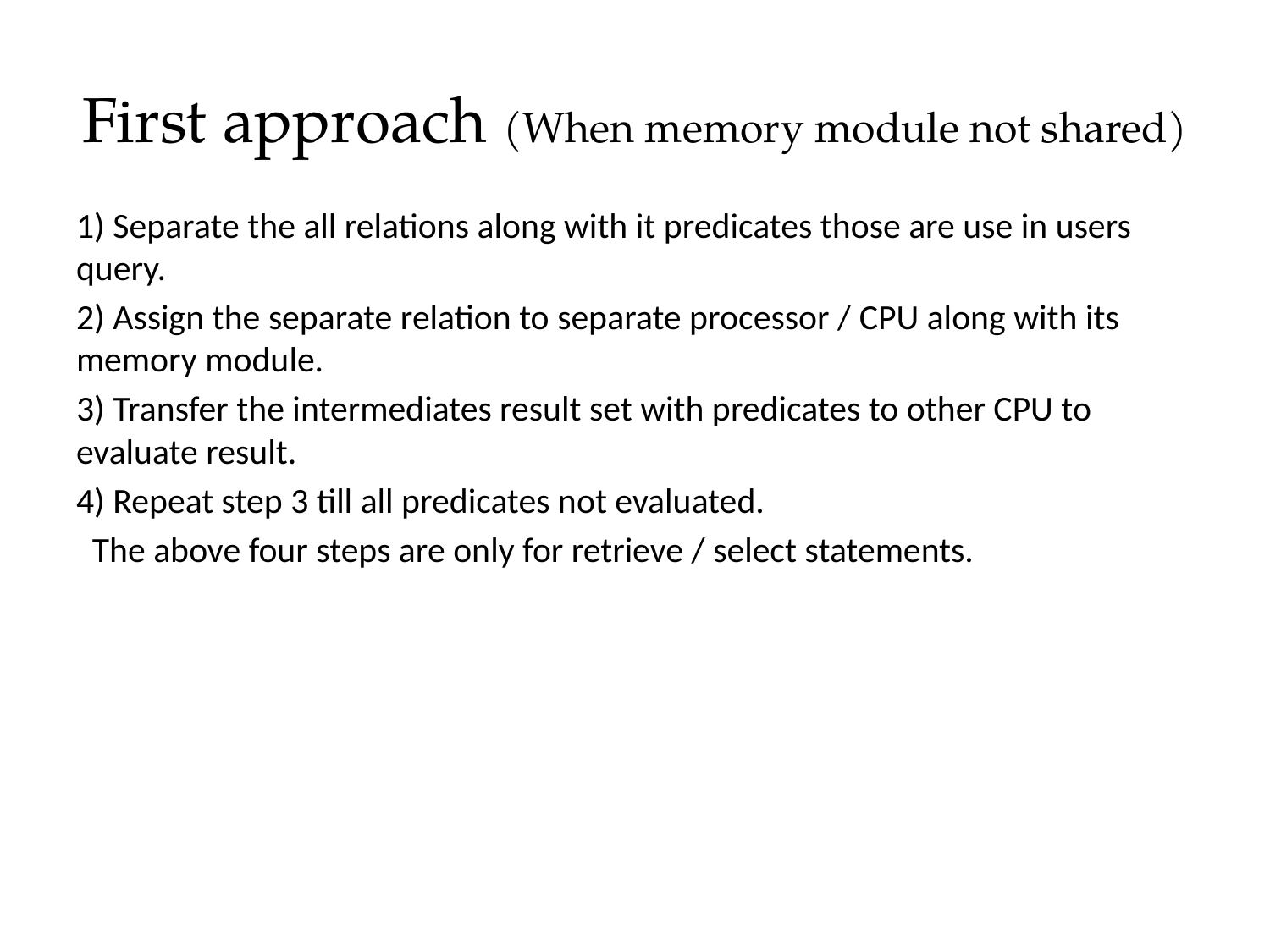

# First approach (When memory module not shared)
1) Separate the all relations along with it predicates those are use in users query.
2) Assign the separate relation to separate processor / CPU along with its memory module.
3) Transfer the intermediates result set with predicates to other CPU to evaluate result.
4) Repeat step 3 till all predicates not evaluated.
  The above four steps are only for retrieve / select statements.